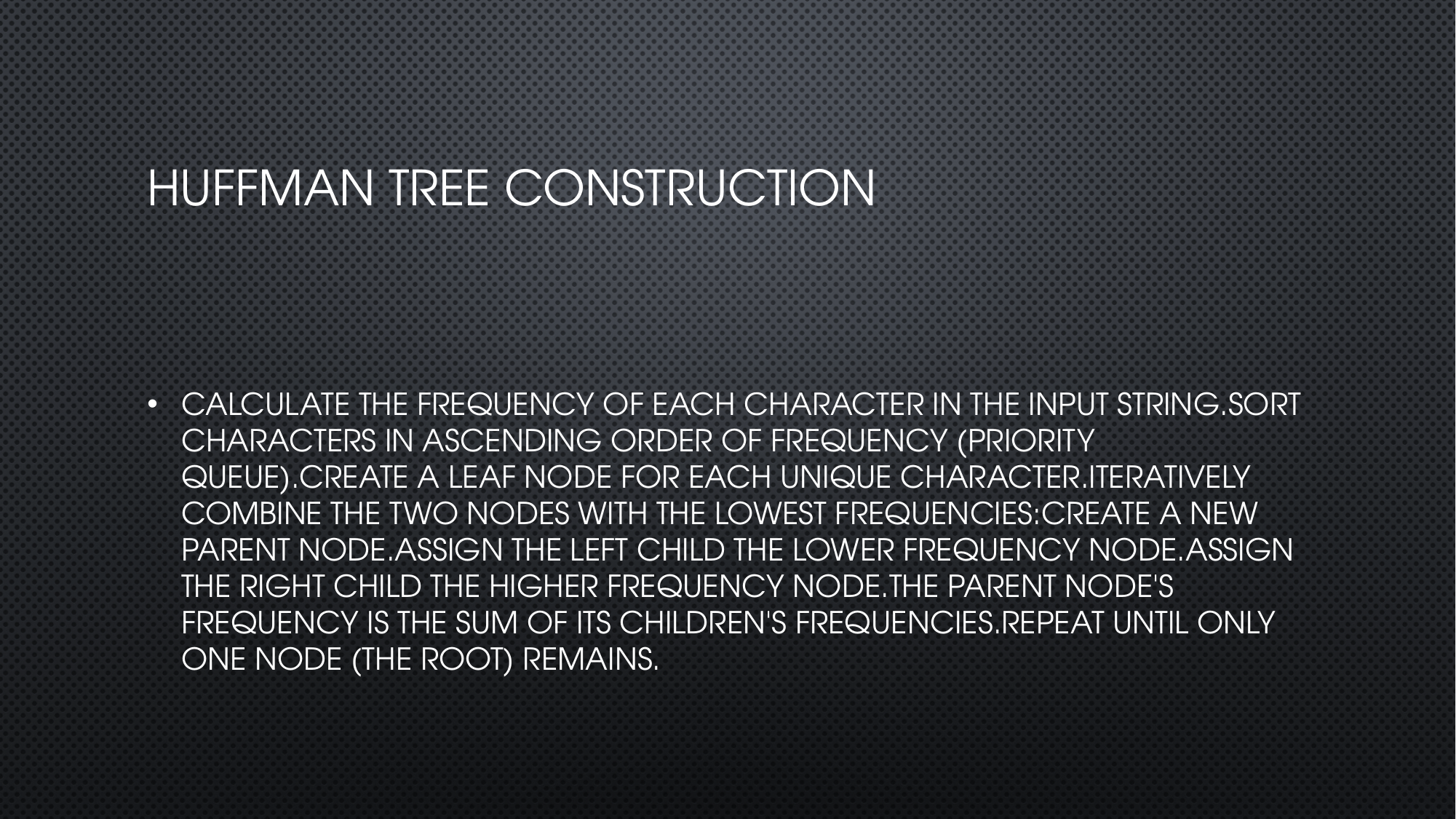

# Huffman Tree Construction

Calculate the frequency of each character in the input string.Sort characters in ascending order of frequency (priority queue).Create a leaf node for each unique character.Iteratively combine the two nodes with the lowest frequencies:Create a new parent node.Assign the left child the lower frequency node.Assign the right child the higher frequency node.The parent node's frequency is the sum of its children's frequencies.Repeat until only one node (the root) remains.